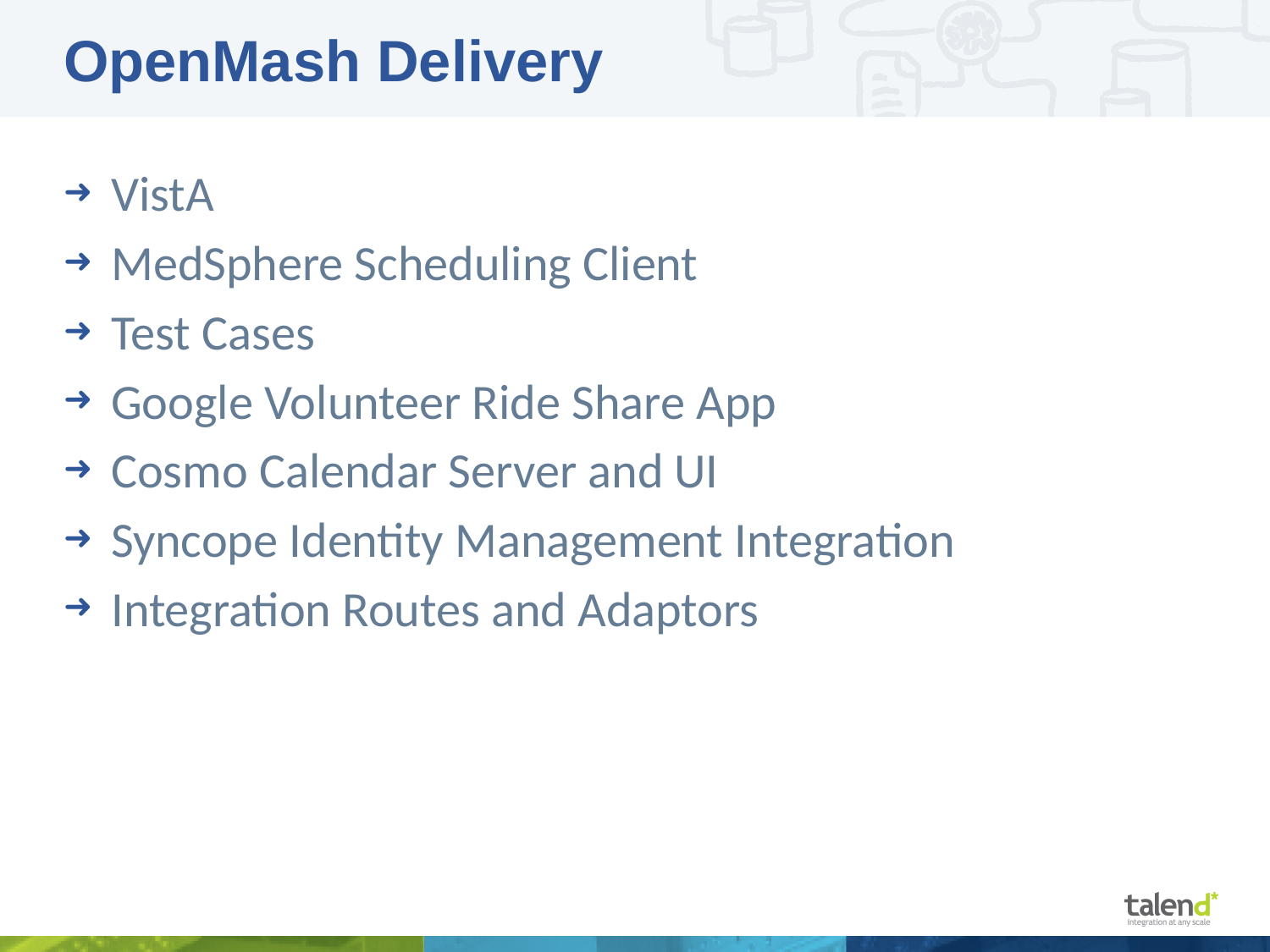

# OpenMash Delivery
VistA
MedSphere Scheduling Client
Test Cases
Google Volunteer Ride Share App
Cosmo Calendar Server and UI
Syncope Identity Management Integration
Integration Routes and Adaptors
5